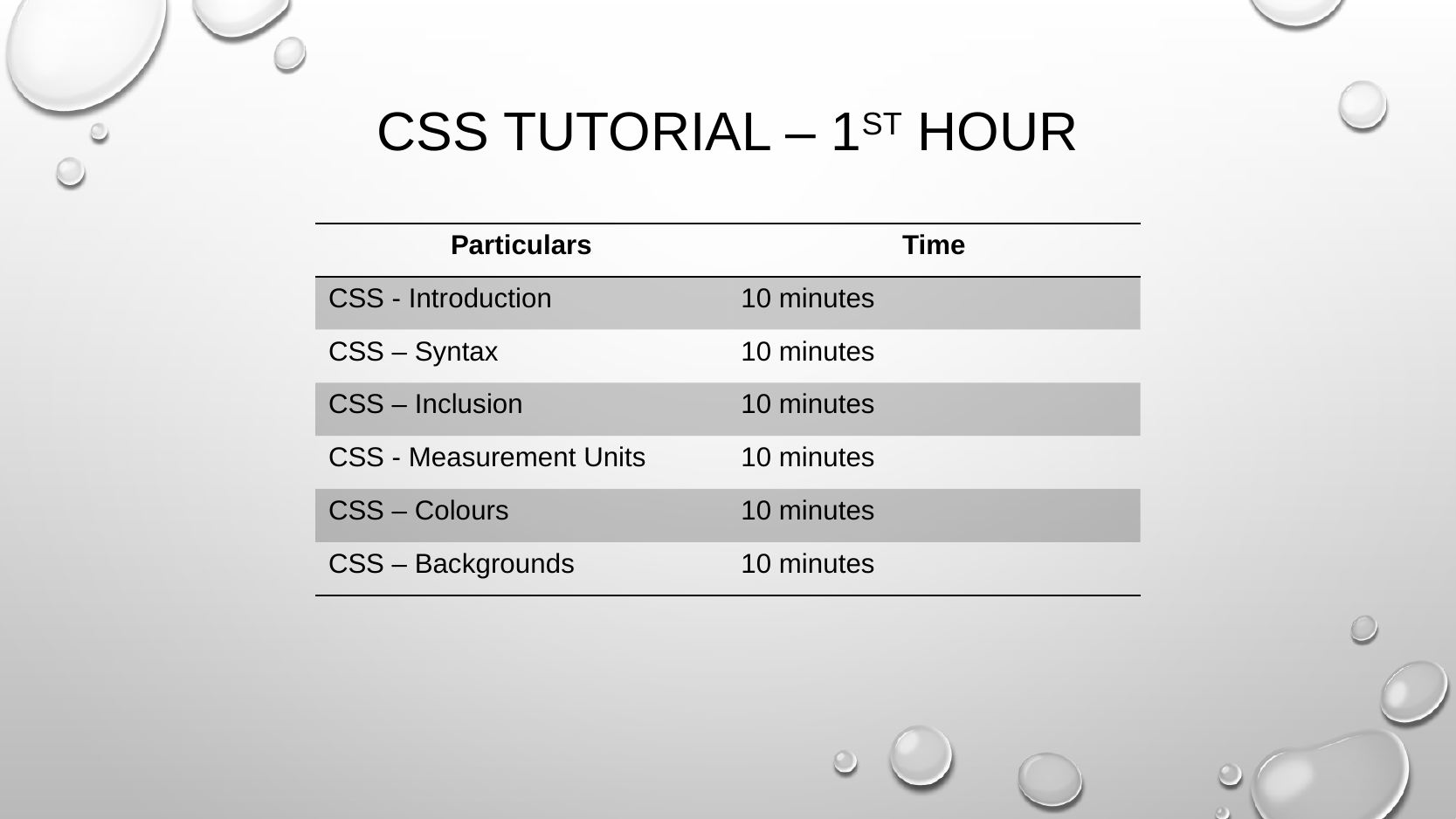

# CSS Tutorial – 1st Hour
| Particulars | Time |
| --- | --- |
| CSS - Introduction | 10 minutes |
| CSS – Syntax | 10 minutes |
| CSS – Inclusion | 10 minutes |
| CSS - Measurement Units | 10 minutes |
| CSS – Colours | 10 minutes |
| CSS – Backgrounds | 10 minutes |